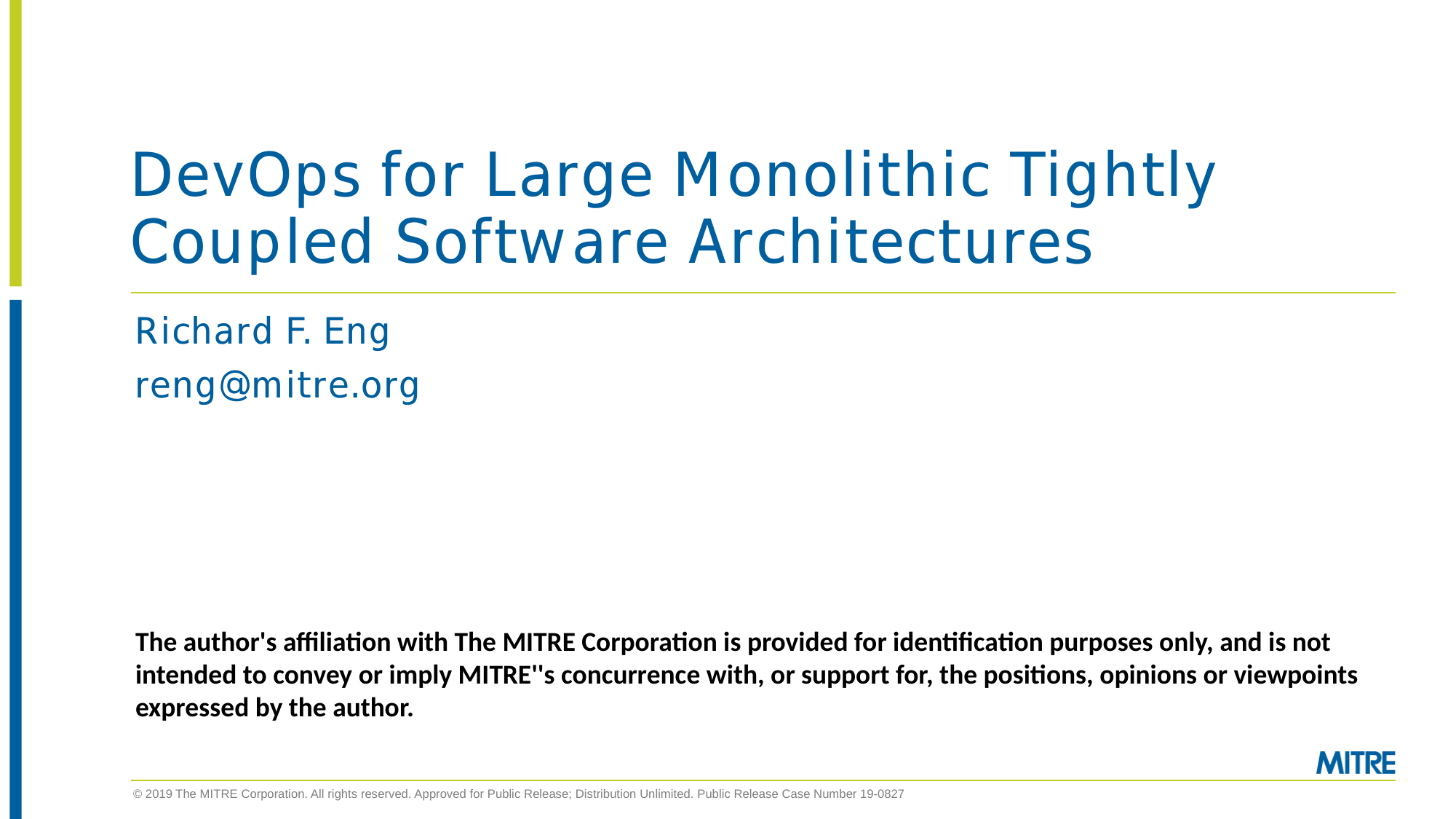

# DevOps for Large Monolithic Tightly Coupled Software Architectures
Richard F. Eng
reng@mitre.org
The author's affiliation with The MITRE Corporation is provided for identification purposes only, and is not intended to convey or imply MITRE''s concurrence with, or support for, the positions, opinions or viewpoints expressed by the author.